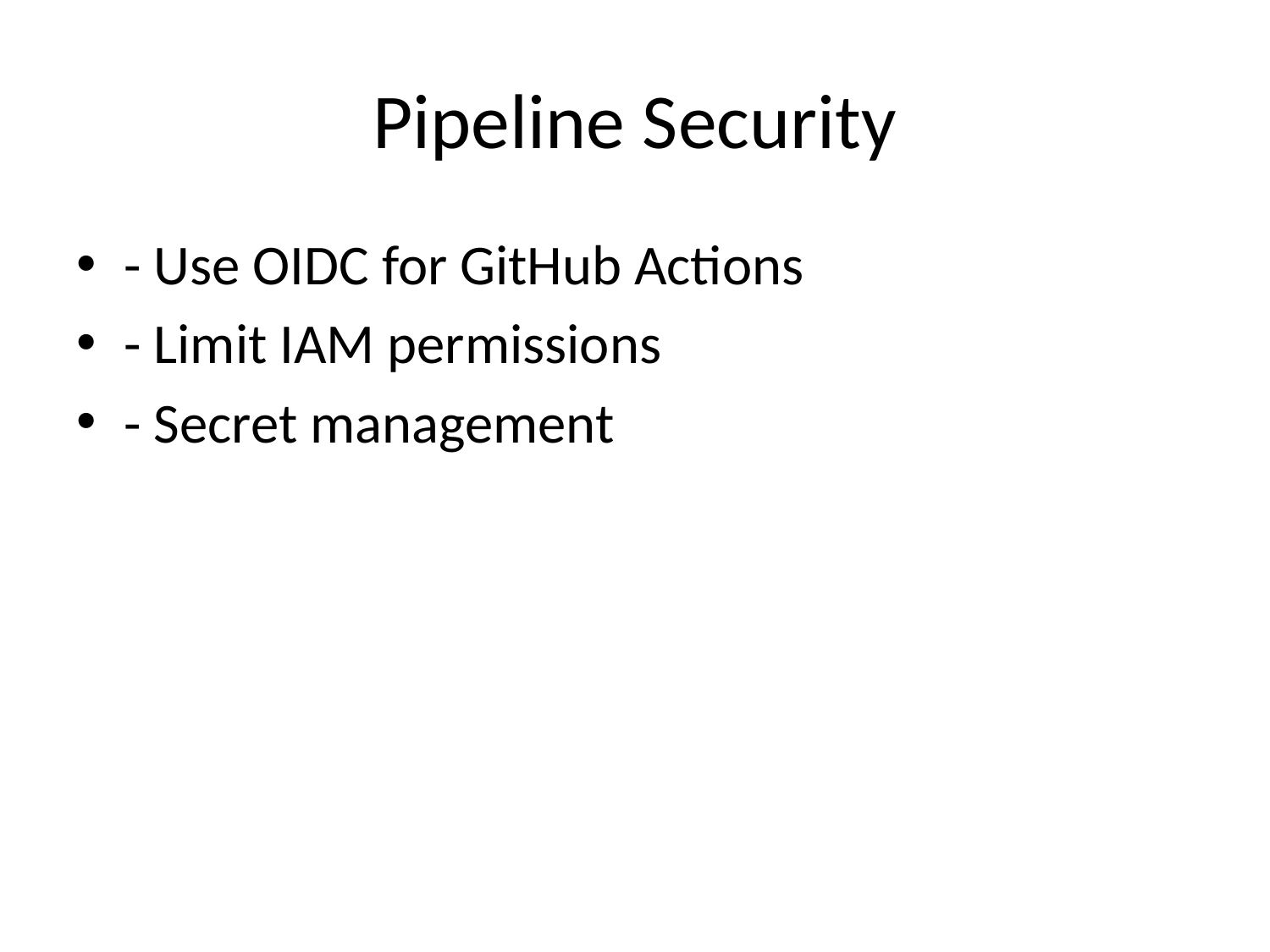

# Pipeline Security
- Use OIDC for GitHub Actions
- Limit IAM permissions
- Secret management